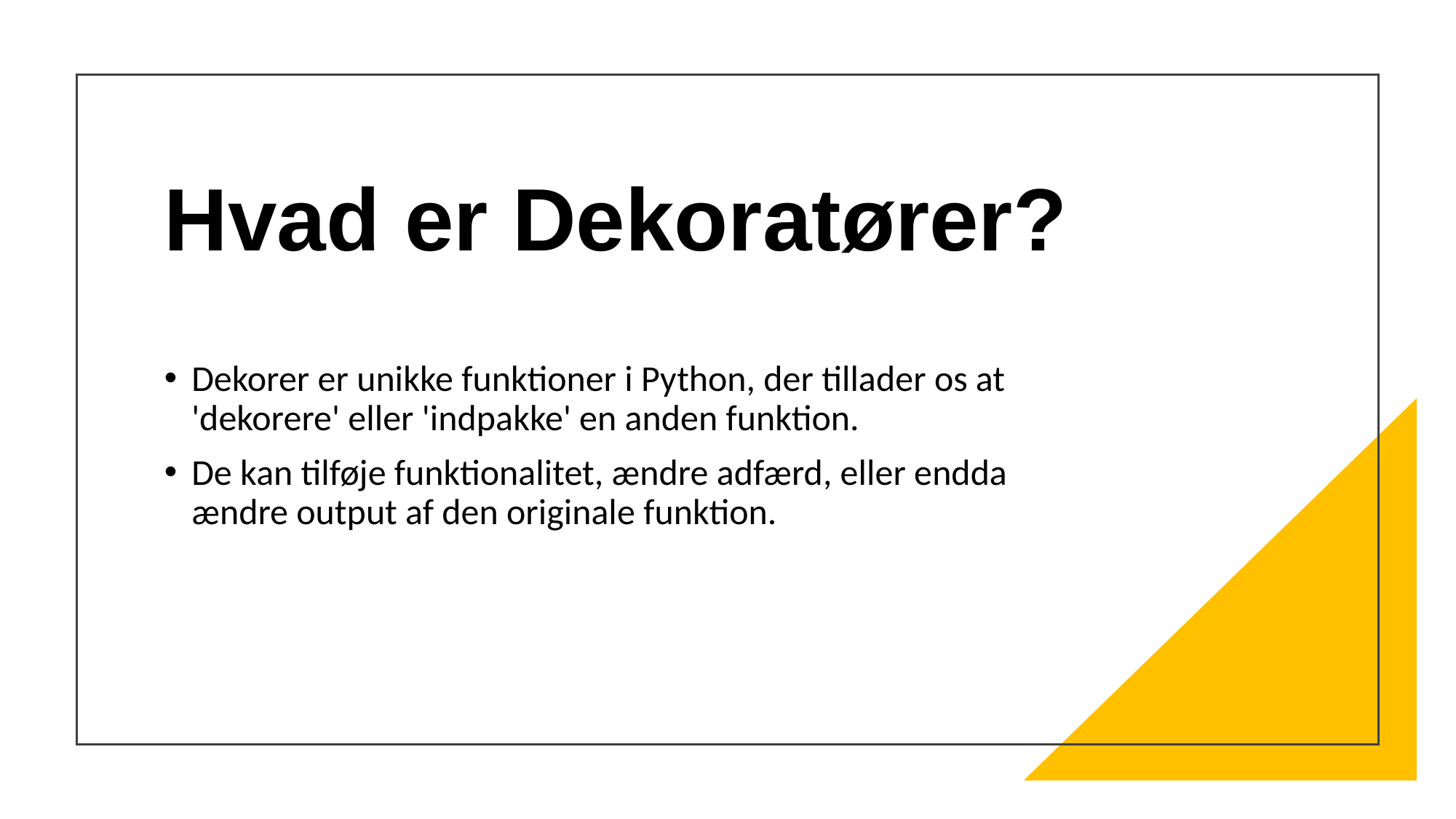

# Hvad er Dekoratører?
Dekorer er unikke funktioner i Python, der tillader os at 'dekorere' eller 'indpakke' en anden funktion.
De kan tilføje funktionalitet, ændre adfærd, eller endda ændre output af den originale funktion.